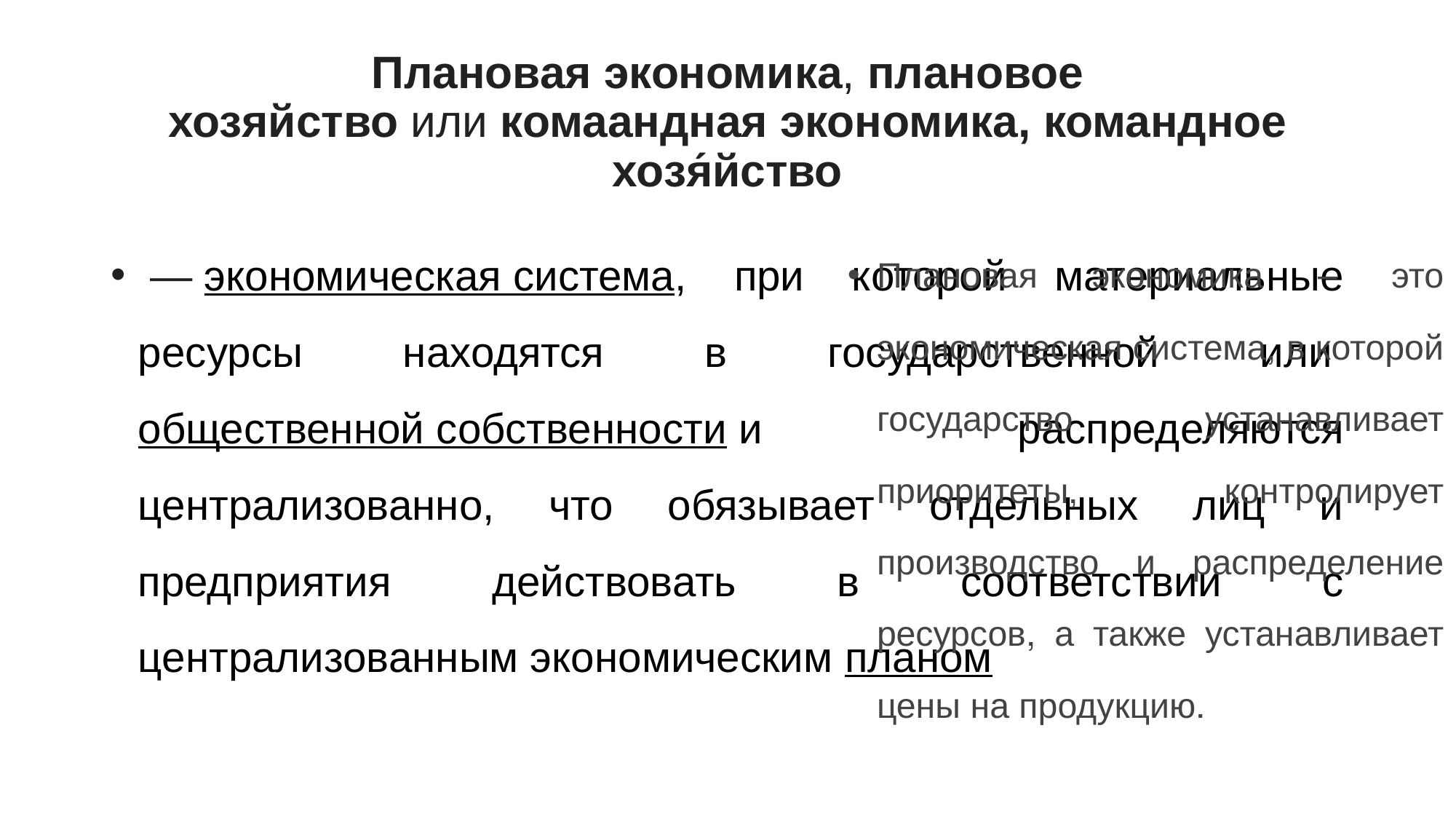

# Плановая экономика, плановое хозяйство или комаандная экономика, командное хозя́йство
 — экономическая система, при которой материальные ресурсы находятся в государственной или общественной собственности и распределяются централизованно, что обязывает отдельных лиц и предприятия действовать в соответствии с централизованным экономическим планом
Плановая экономика – это экономическая система, в которой государство устанавливает приоритеты, контролирует производство и распределение ресурсов, а также устанавливает цены на продукцию.